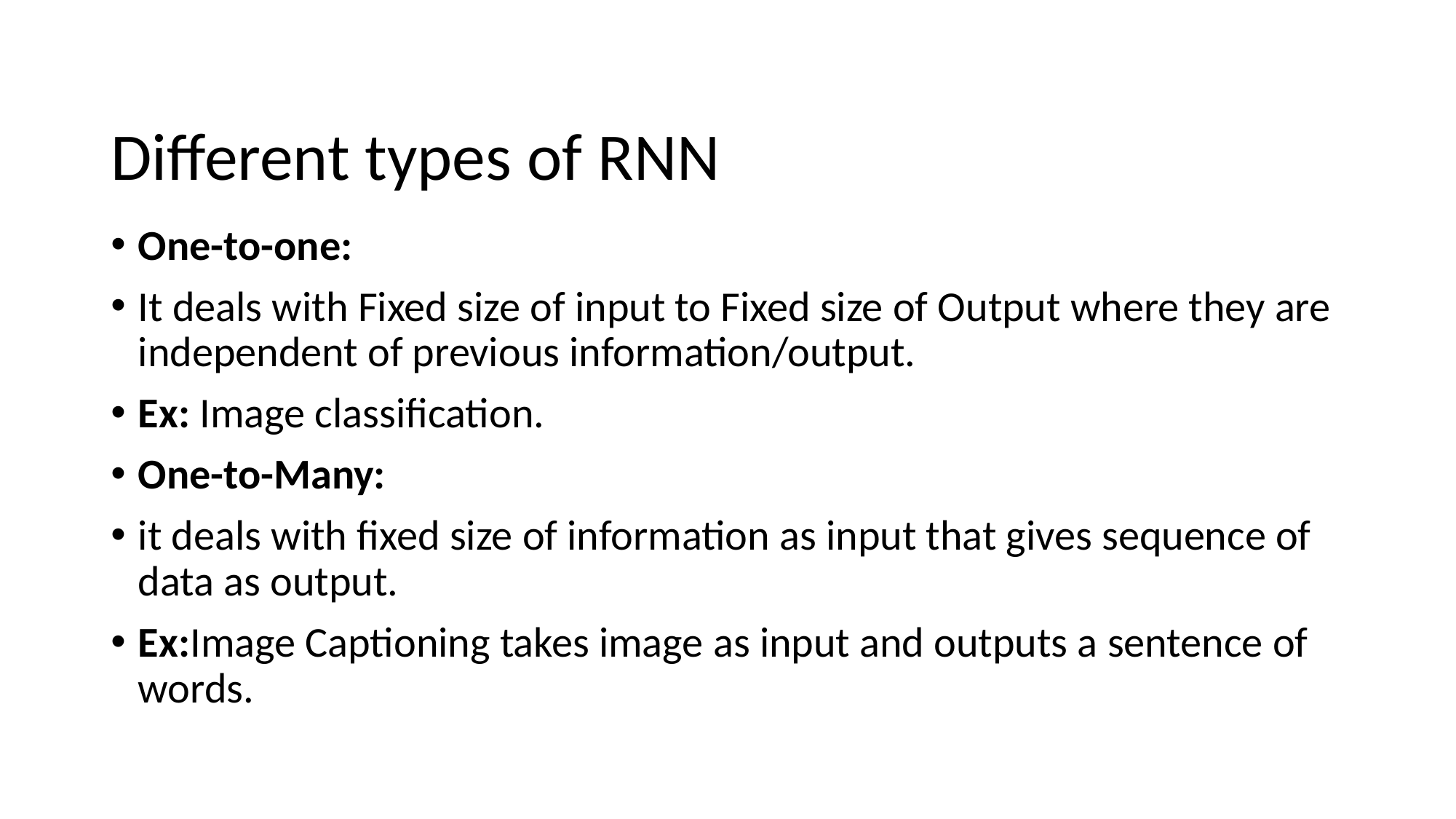

# Different types of RNN
One-to-one:
It deals with Fixed size of input to Fixed size of Output where they are independent of previous information/output.
Ex: Image classification.
One-to-Many:
it deals with fixed size of information as input that gives sequence of data as output.
Ex:Image Captioning takes image as input and outputs a sentence of words.